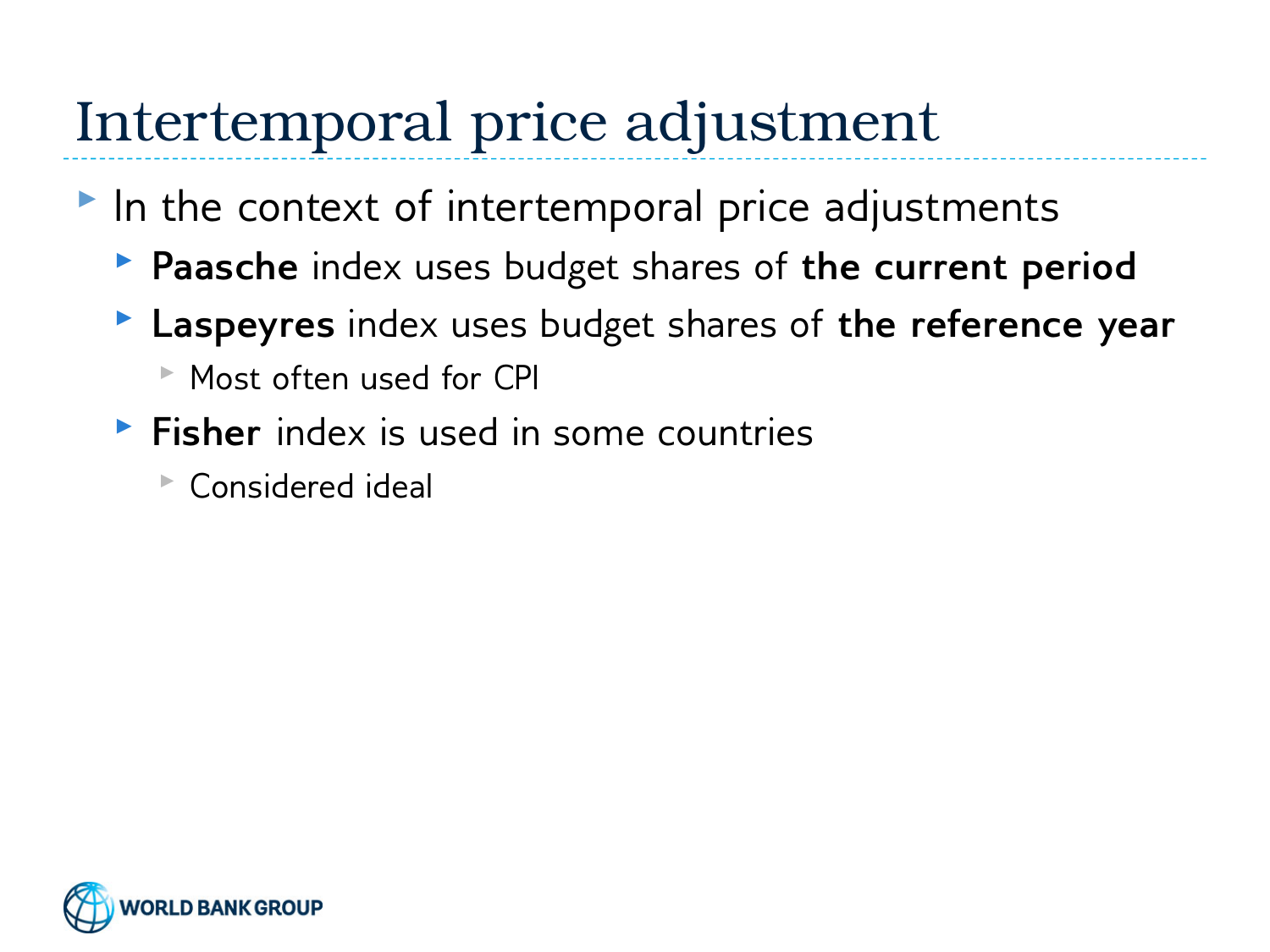

# Intertemporal price adjustment
In the context of intertemporal price adjustments
Paasche index uses budget shares of the current period
Laspeyres index uses budget shares of the reference year
Most often used for CPI
Fisher index is used in some countries
Considered ideal